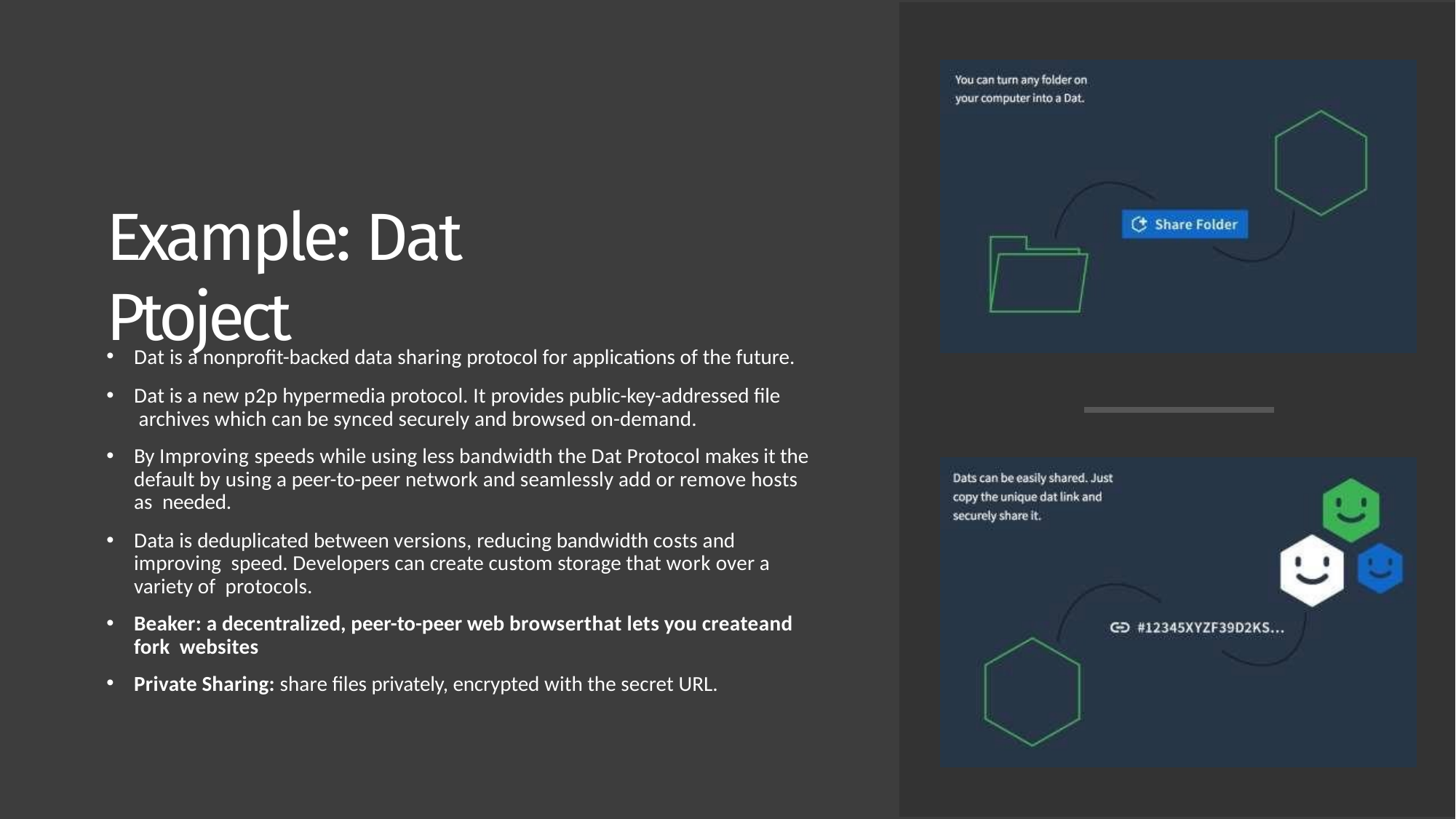

# Example: Dat Ptoject
Dat is a nonprofit-backed data sharing protocol for applications of the future.
Dat is a new p2p hypermedia protocol. It provides public-key-addressed file  archives which can be synced securely and browsed on-demand.
By Improving speeds while using less bandwidth the Dat Protocol makes it the  default by using a peer-to-peer network and seamlessly add or remove hosts as  needed.
Data is deduplicated between versions, reducing bandwidth costs and improving  speed. Developers can create custom storage that work over a variety of  protocols.
Beaker: a decentralized, peer-to-peer web browserthat lets you createand fork  websites
Private Sharing: share files privately, encrypted with the secret URL.